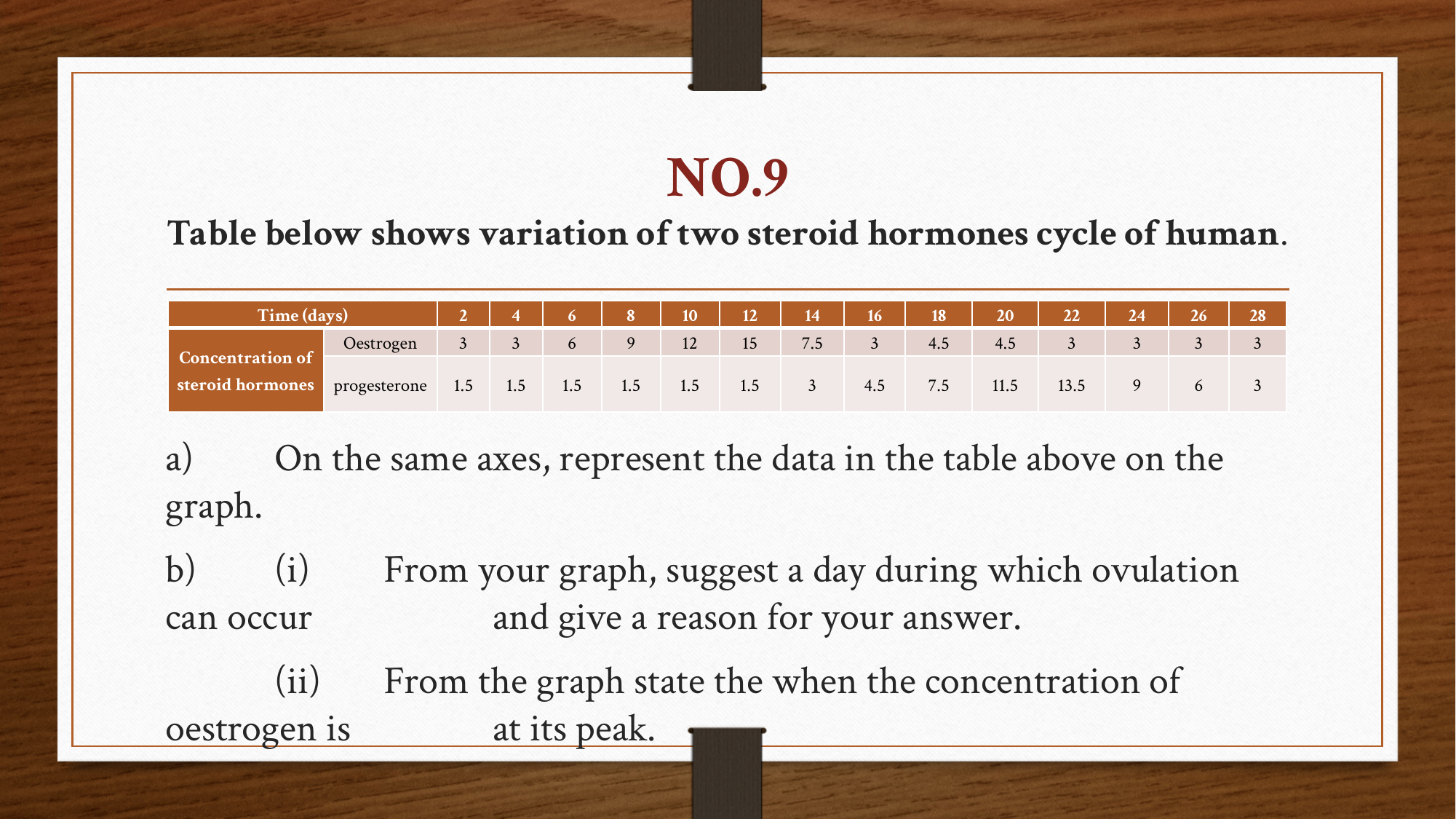

# NO.9 Table below shows variation of two steroid hormones cycle of human.
| Time (days) |  | 2 | 4 | 6 | 8 | 10 | 12 | 14 | 16 | 18 | 20 | 22 | 24 | 26 | 28 |
| --- | --- | --- | --- | --- | --- | --- | --- | --- | --- | --- | --- | --- | --- | --- | --- |
| Concentration of steroid hormones | Oestrogen | 3 | 3 | 6 | 9 | 12 | 15 | 7.5 | 3 | 4.5 | 4.5 | 3 | 3 | 3 | 3 |
|  | progesterone | 1.5 | 1.5 | 1.5 | 1.5 | 1.5 | 1.5 | 3 | 4.5 | 7.5 | 11.5 | 13.5 | 9 | 6 | 3 |
a)	On the same axes, represent the data in the table above on the graph.
b)	(i) 	From your graph, suggest a day during which ovulation can occur 		and give a reason for your answer.
	(ii) 	From the graph state the when the concentration of oestrogen is 		at its peak.